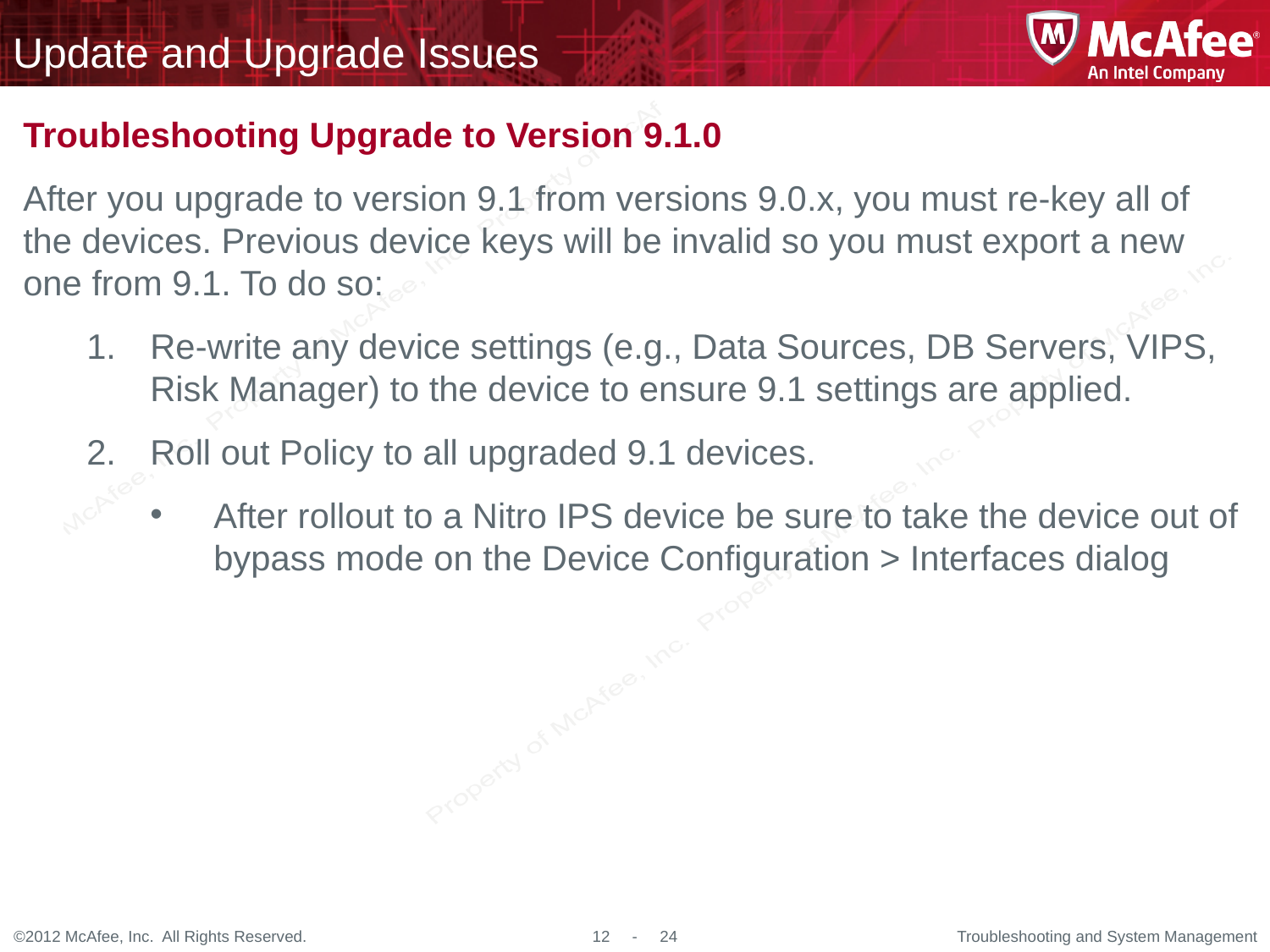

# Update and Upgrade Issues
Troubleshooting Upgrade to Version 9.1.0
After you upgrade to version 9.1 from versions 9.0.x, you must re-key all of the devices. Previous device keys will be invalid so you must export a new one from 9.1. To do so:
Re-write any device settings (e.g., Data Sources, DB Servers, VIPS, Risk Manager) to the device to ensure 9.1 settings are applied.
Roll out Policy to all upgraded 9.1 devices.
After rollout to a Nitro IPS device be sure to take the device out of bypass mode on the Device Configuration > Interfaces dialog
Troubleshooting and System Management